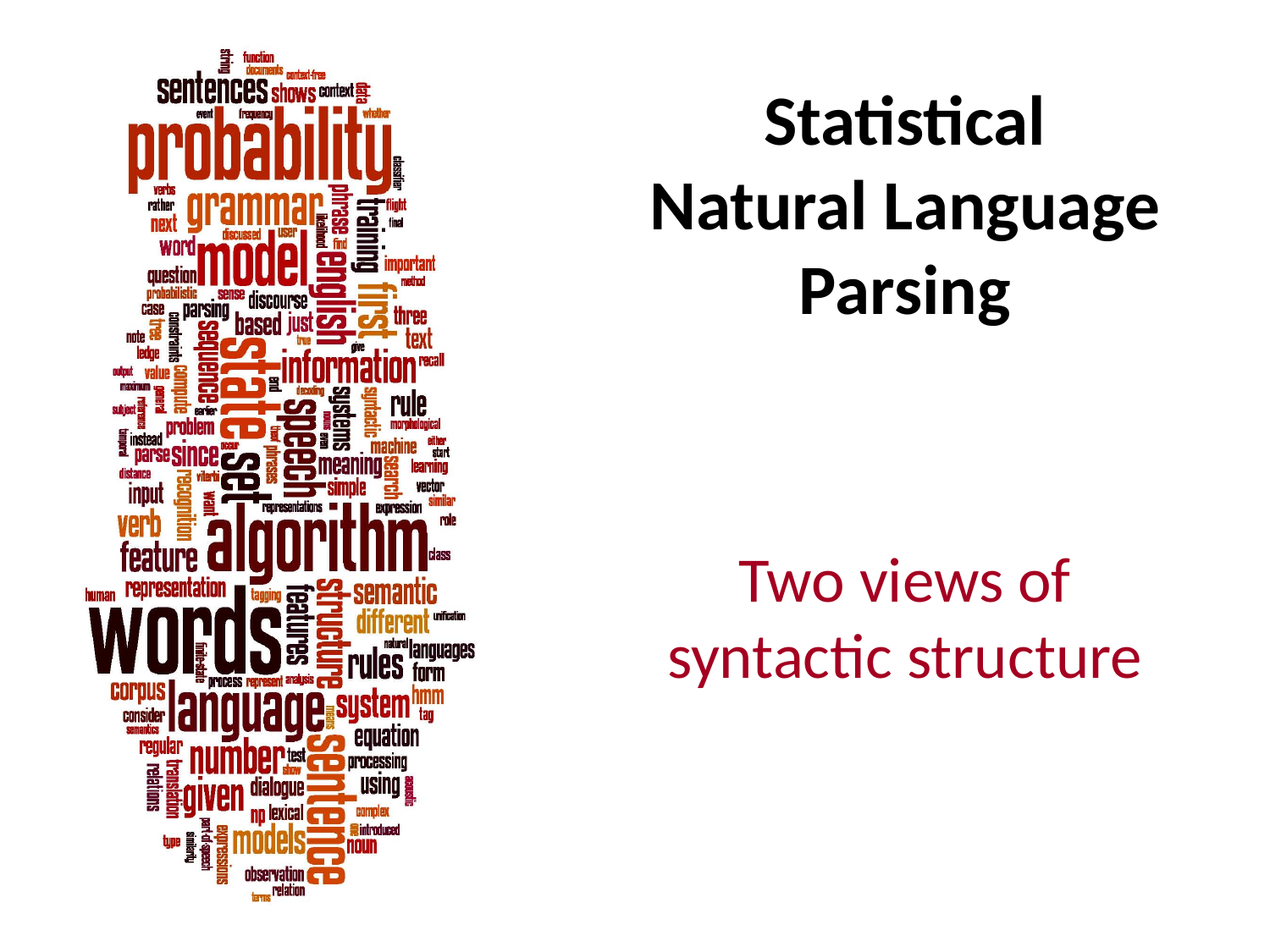

# Statistical Natural Language Parsing
Two views of syntactic structure